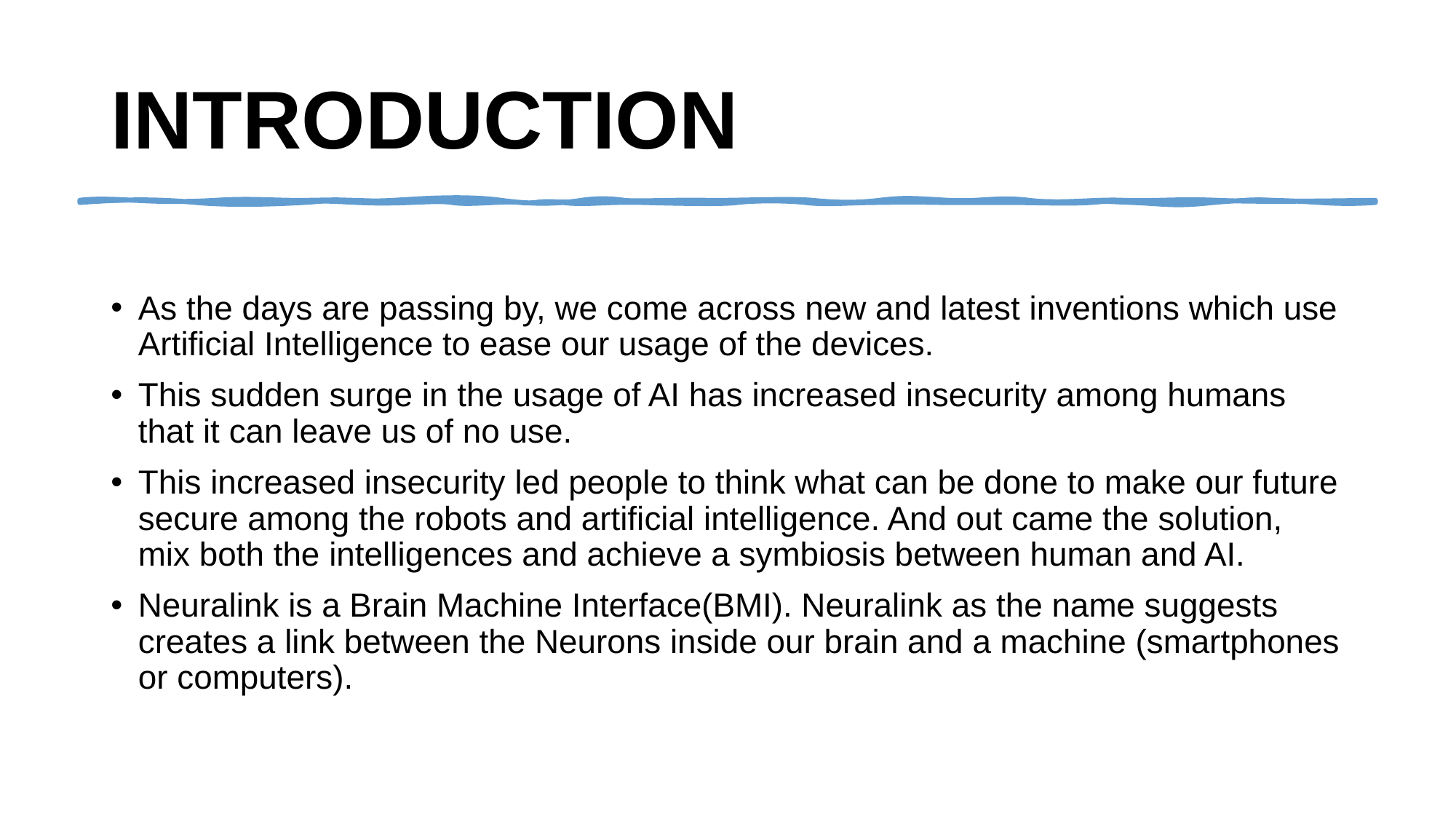

# INTRODUCTION

As the days are passing by, we come across new and latest inventions which use Artificial Intelligence to ease our usage of the devices.
This sudden surge in the usage of AI has increased insecurity among humans that it can leave us of no use.
This increased insecurity led people to think what can be done to make our future secure among the robots and artificial intelligence. And out came the solution, mix both the intelligences and achieve a symbiosis between human and AI.
Neuralink is a Brain Machine Interface(BMI). Neuralink as the name suggests creates a link between the Neurons inside our brain and a machine (smartphones or computers).